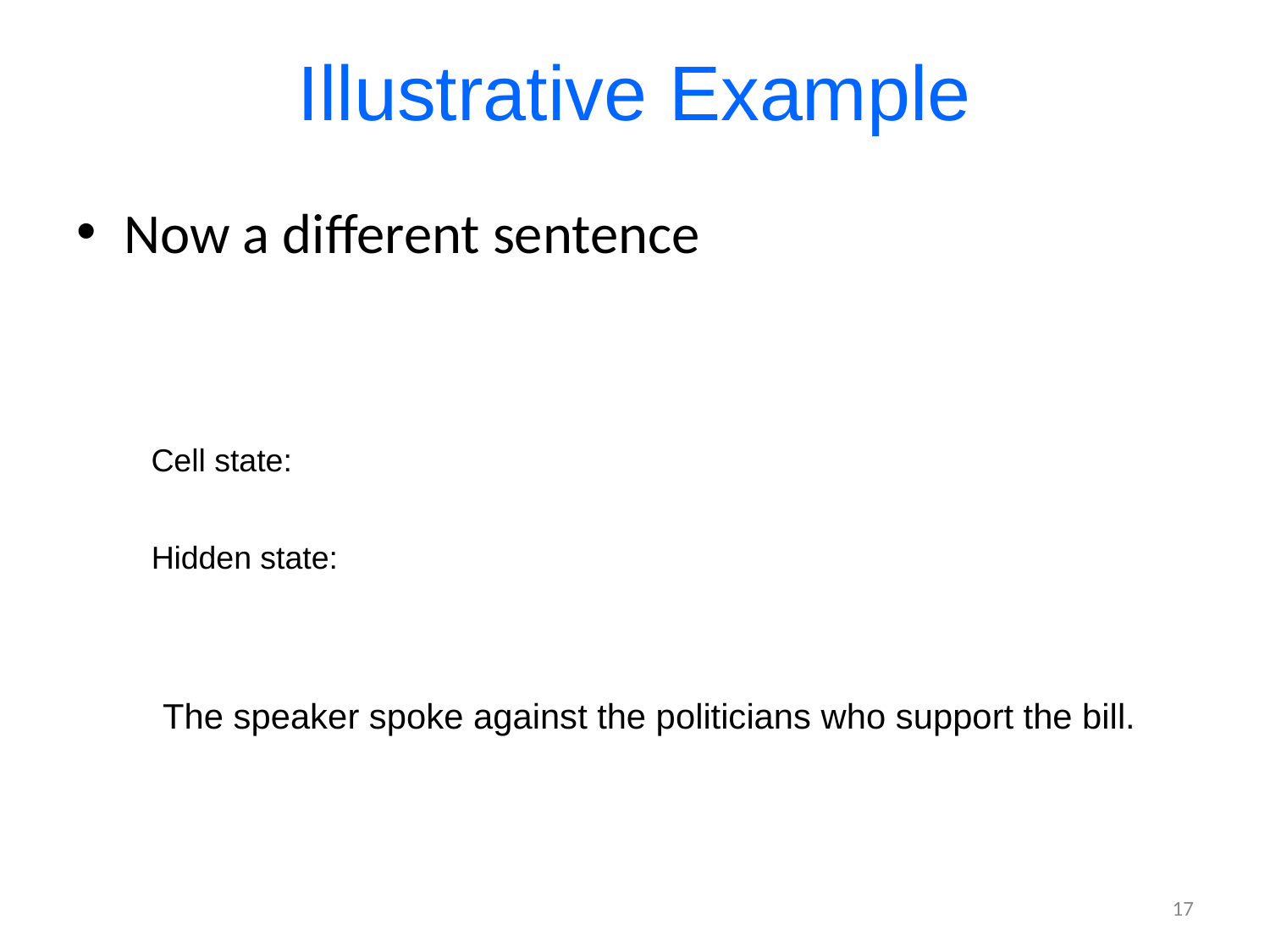

# Illustrative Example
Now a different sentence
Cell state:
Hidden state:
The speaker spoke against the politicians who support the bill.
17